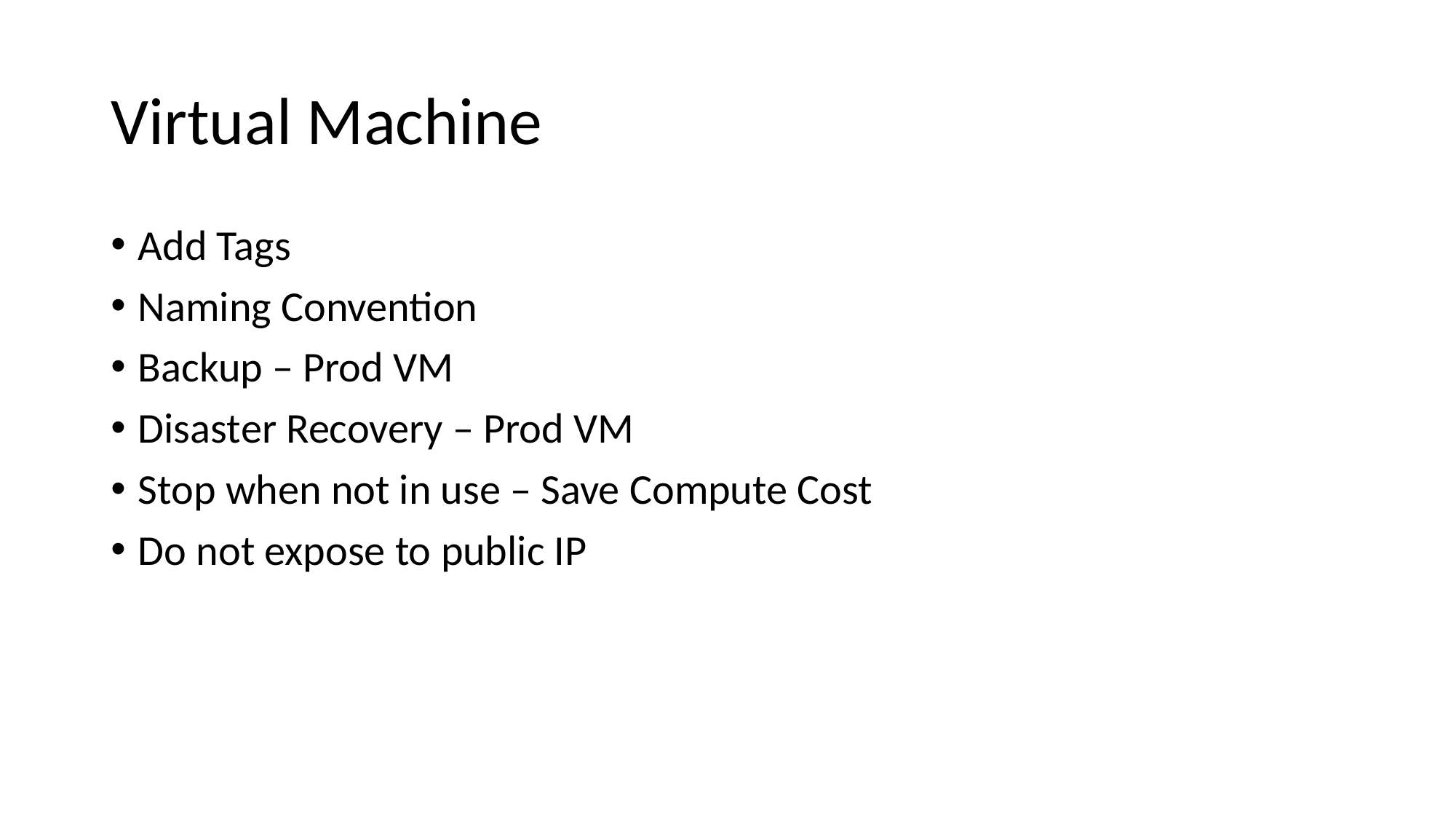

# Virtual Machine
Add Tags
Naming Convention
Backup – Prod VM
Disaster Recovery – Prod VM
Stop when not in use – Save Compute Cost
Do not expose to public IP